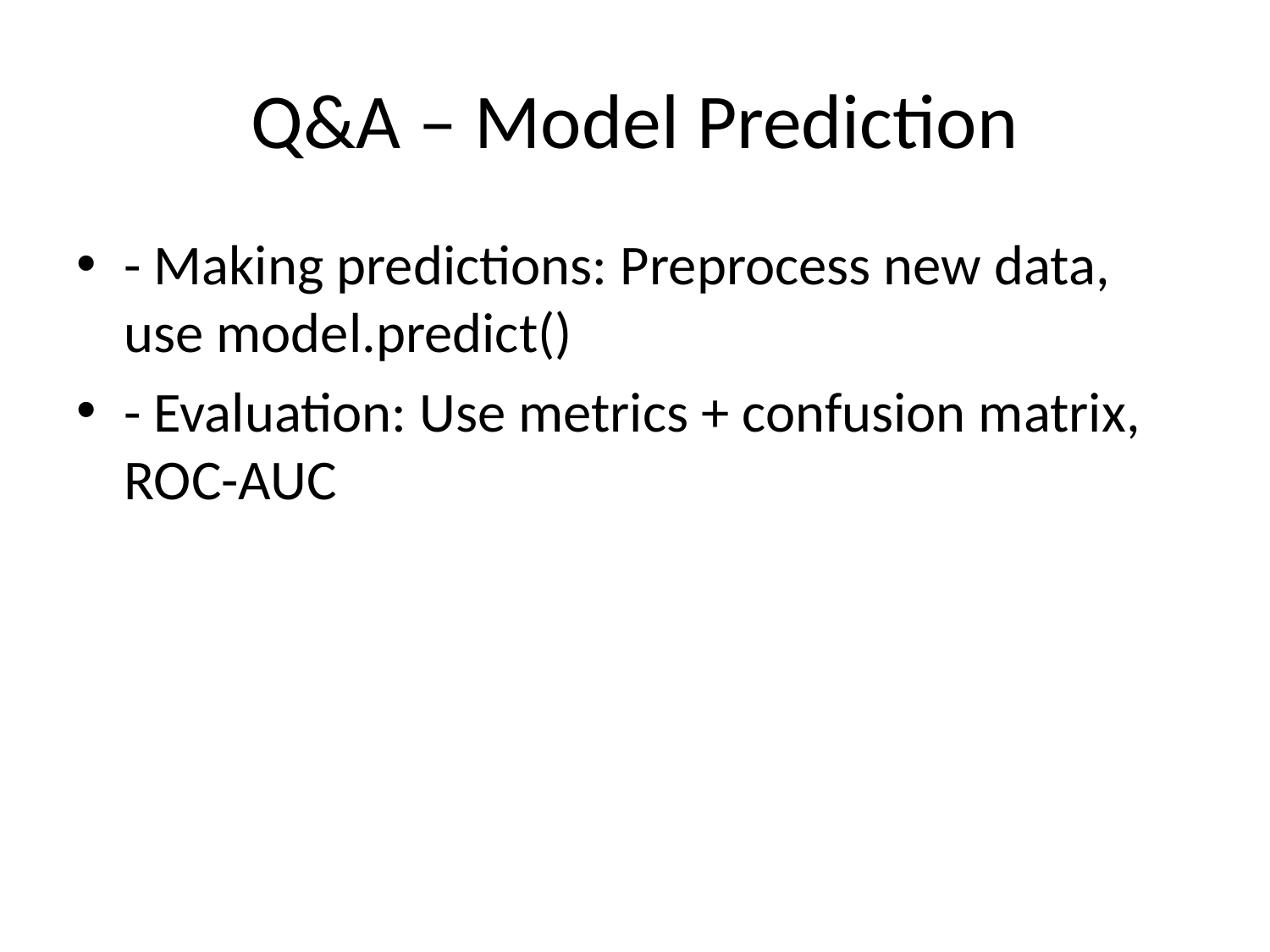

# Q&A – Model Prediction
- Making predictions: Preprocess new data, use model.predict()
- Evaluation: Use metrics + confusion matrix, ROC-AUC